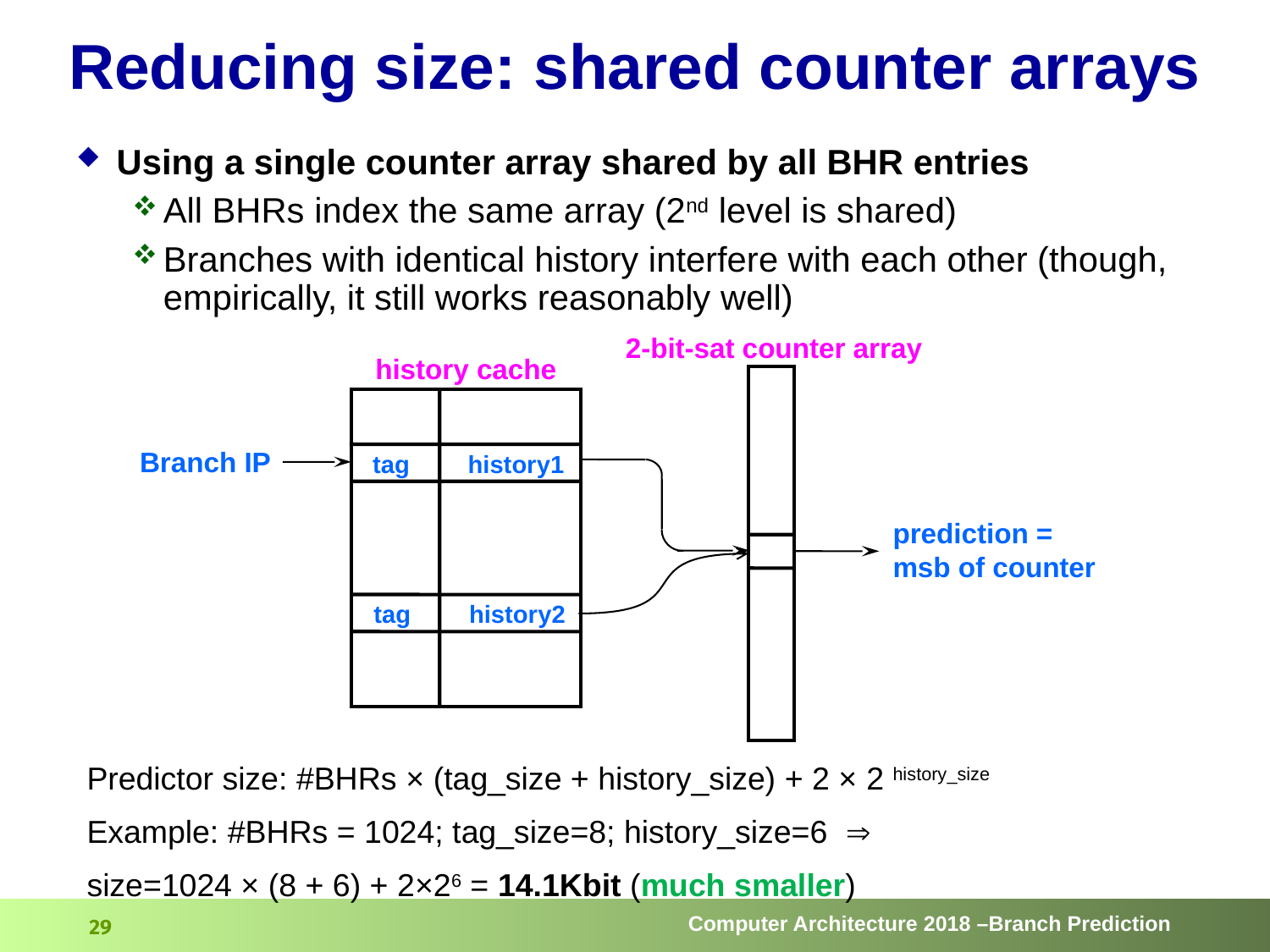

# Reducing size: shared counter arrays
Using a single counter array shared by all BHR entries
All BHRs index the same array (2nd level is shared)
Branches with identical history interfere with each other (though, empirically, it still works reasonably well)
2-bit-sat counter array
history cache

Branch IP
tag
history1

prediction =
msb of counter

tag
history2

Predictor size: #BHRs × (tag_size + history_size) + 2 × 2 history_size
Example: #BHRs = 1024; tag_size=8; history_size=6  ⇒
size=1024 × (8 + 6) + 2×26 = 14.1Kbit (much smaller)